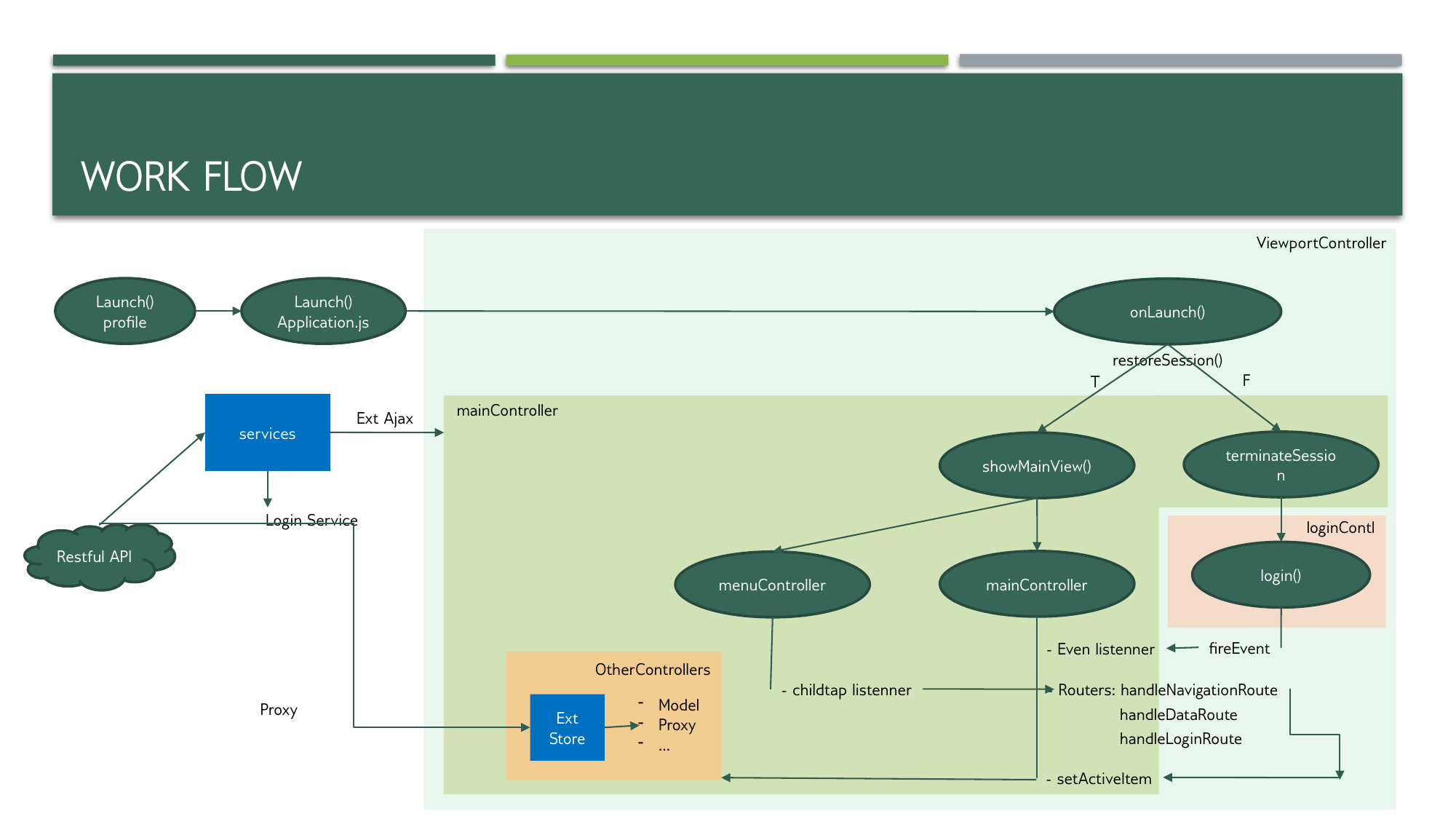

# Work flow
ViewportController

Launch() profile
Launch() Application.js
onLaunch()
restoreSession()
F
T
services
mainController

Ext Ajax
terminateSession
showMainView()
Login Service
loginContl

Restful API
login()
mainController
menuController
fireEvent
- Even listenner

OtherControllers
- childtap listenner
- Routers: handleNavigationRoute
Model
Proxy
…
Proxy
Ext Store
handleDataRoute
handleLoginRoute
- setActiveItem